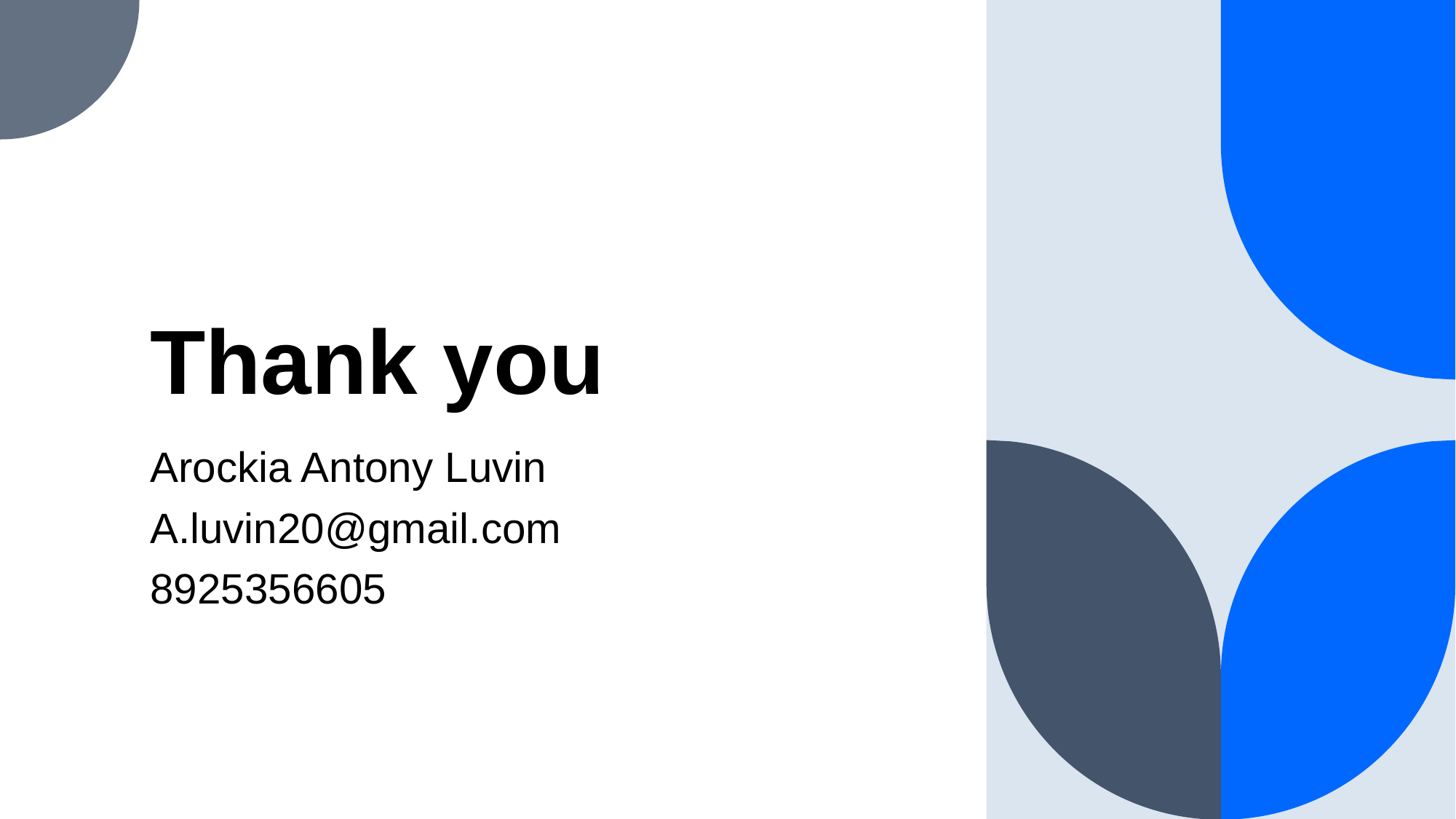

# Thank you
Arockia Antony Luvin
A.luvin20@gmail.com
8925356605